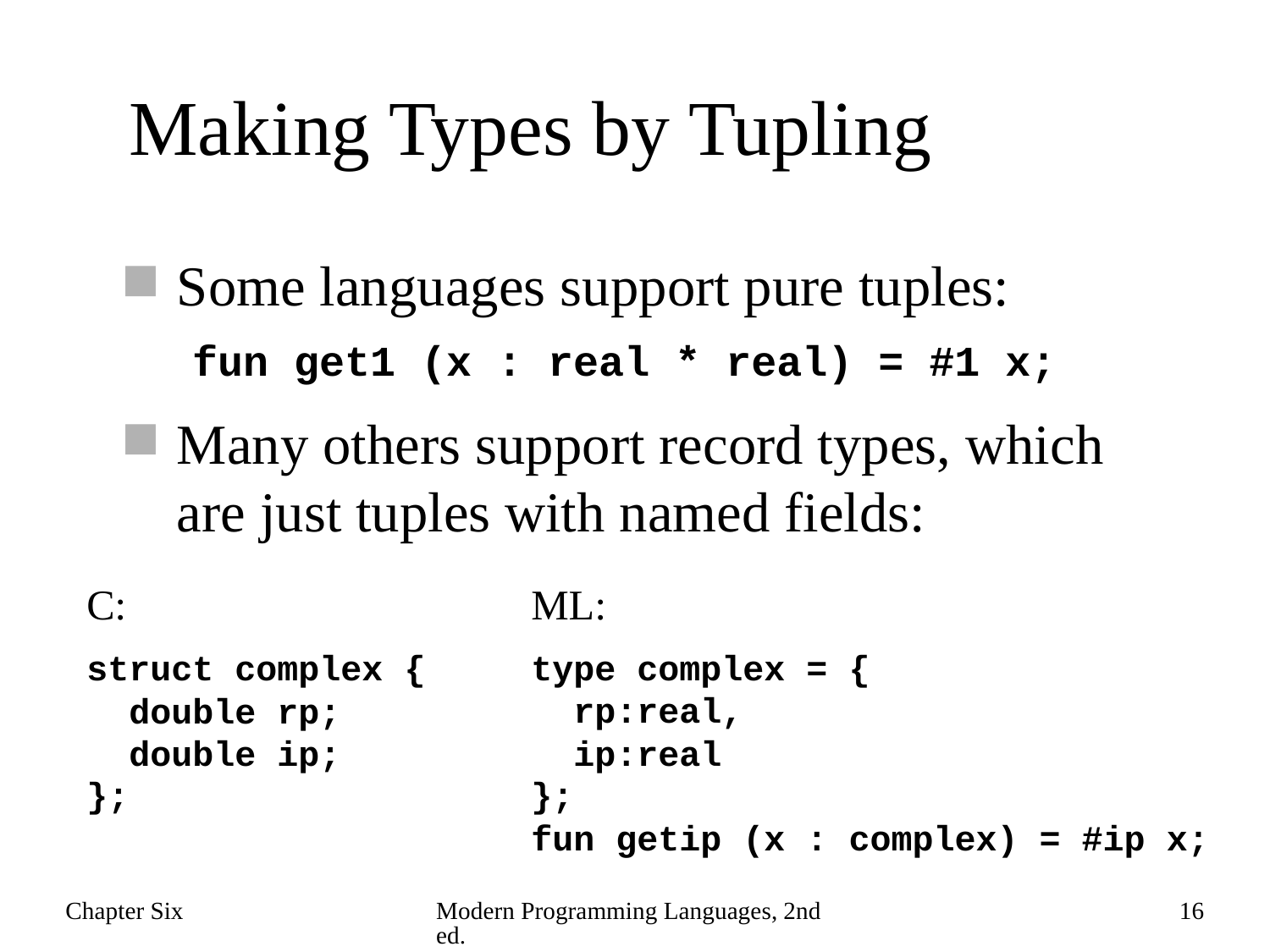

# Making Types by Tupling
Some languages support pure tuples:

Many others support record types, which are just tuples with named fields:
fun get1 (x : real * real) = #1 x;
C:
struct complex {
  double rp;
  double ip;
};
ML:
type complex = {
  rp:real,
  ip:real
};
fun getip (x : complex) = #ip x;
Chapter Six
Modern Programming Languages, 2nd ed.
16